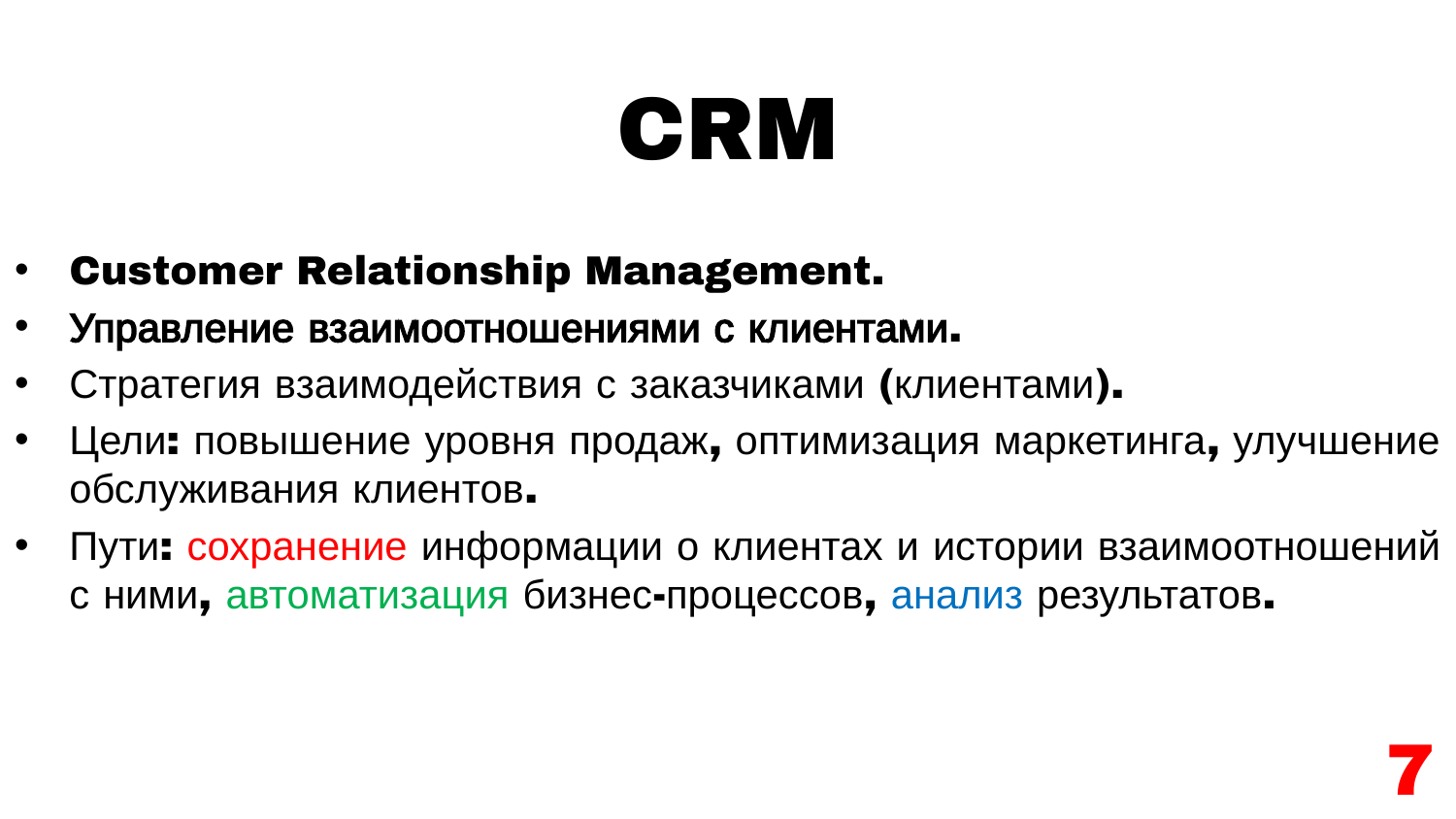

# CRM
Customer Relationship Management.
Управление взаимоотношениями с клиентами.
Стратегия взаимодействия с заказчиками (клиентами).
Цели: повышение уровня продаж, оптимизация маркетинга, улучшение обслуживания клиентов.
Пути: сохранение информации о клиентах и истории взаимоотношений с ними, автоматизация бизнес-процессов, анализ результатов.
7